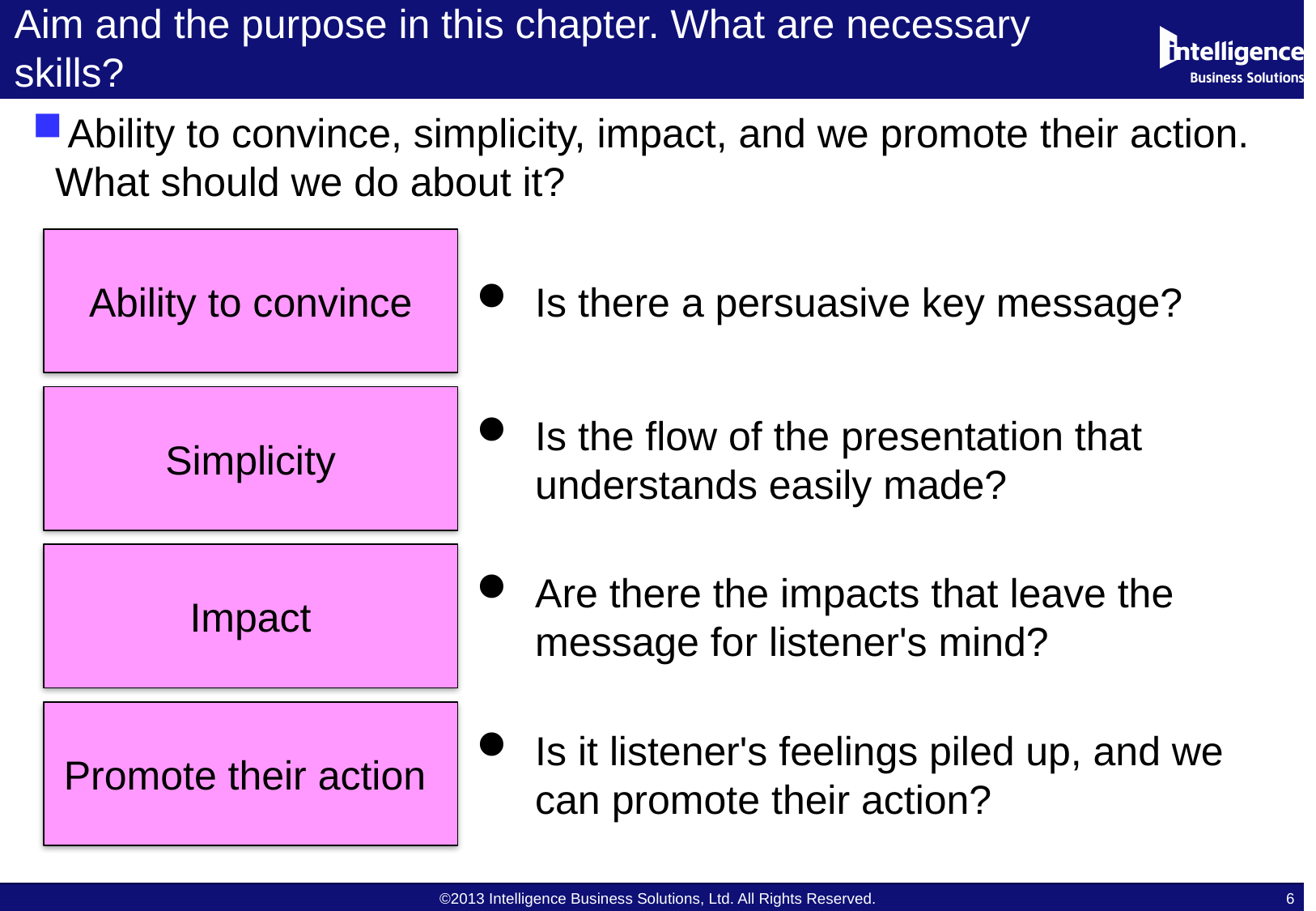

# Aim and the purpose in this chapter. What are necessary skills?
Ability to convince, simplicity, impact, and we promote their action.
  What should we do about it?
Ability to convince
Is there a persuasive key message?
Simplicity
Is the flow of the presentation that understands easily made?
Impact
Are there the impacts that leave the message for listener's mind?
Promote their action
Is it listener's feelings piled up, and we can promote their action?